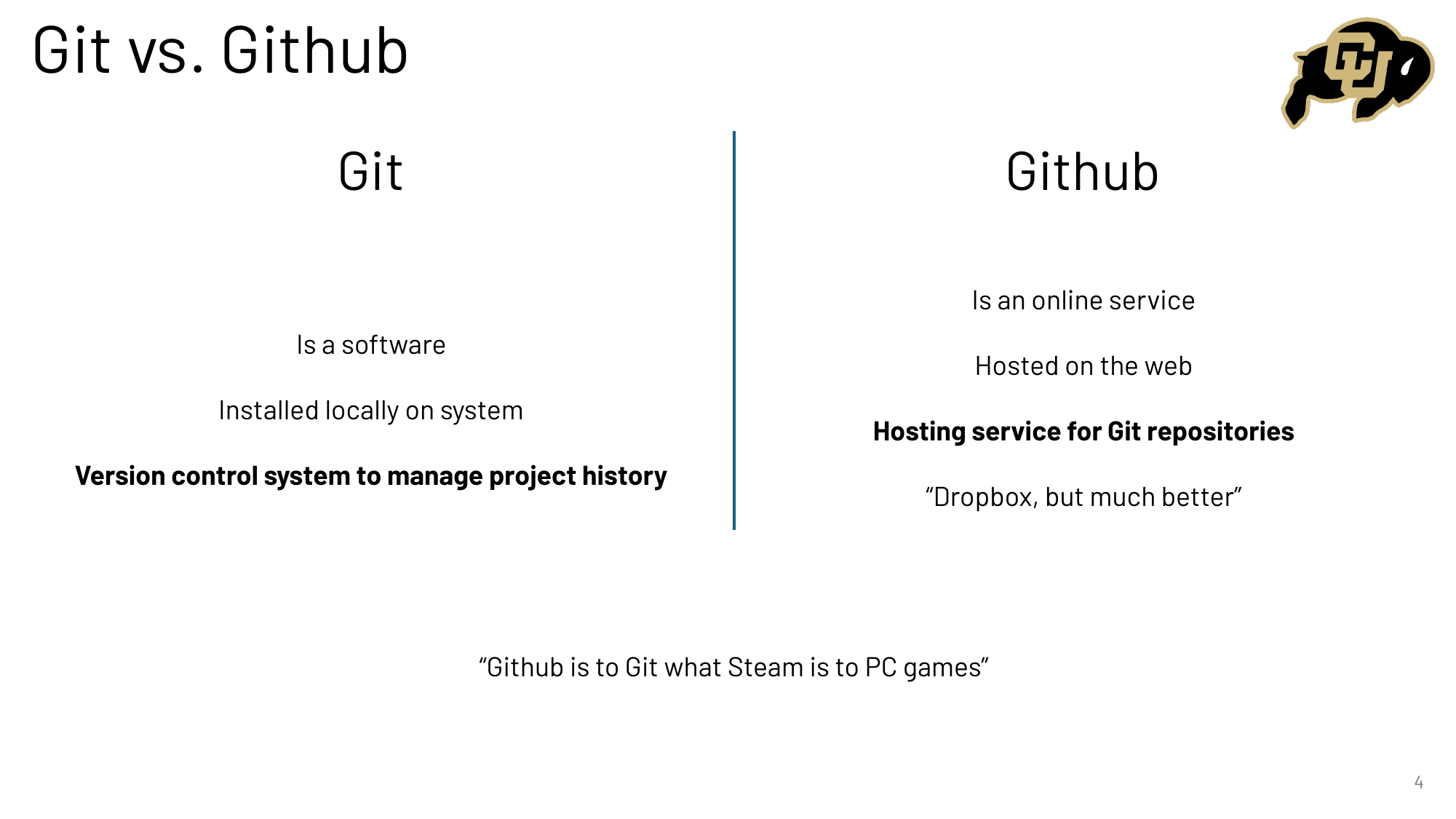

# Git vs. Github
Git
Github
Is an online service

Hosted on the web

Hosting service for Git repositories

“Dropbox, but much better”
Is a software

Installed locally on system

Version control system to manage project history
“Github is to Git what Steam is to PC games”
4